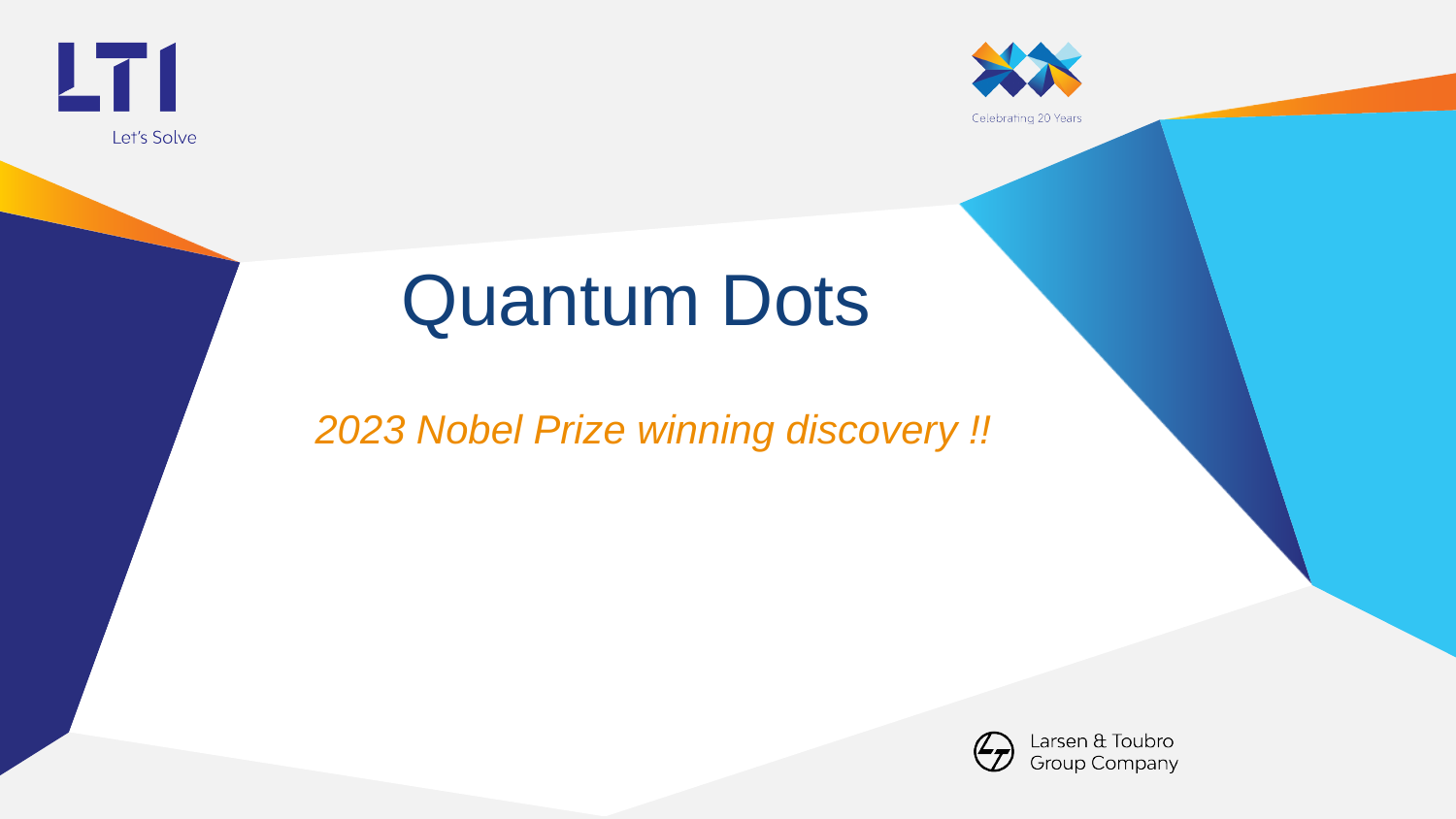

# Quantum Dots
         2023 Nobel Prize winning discovery !!